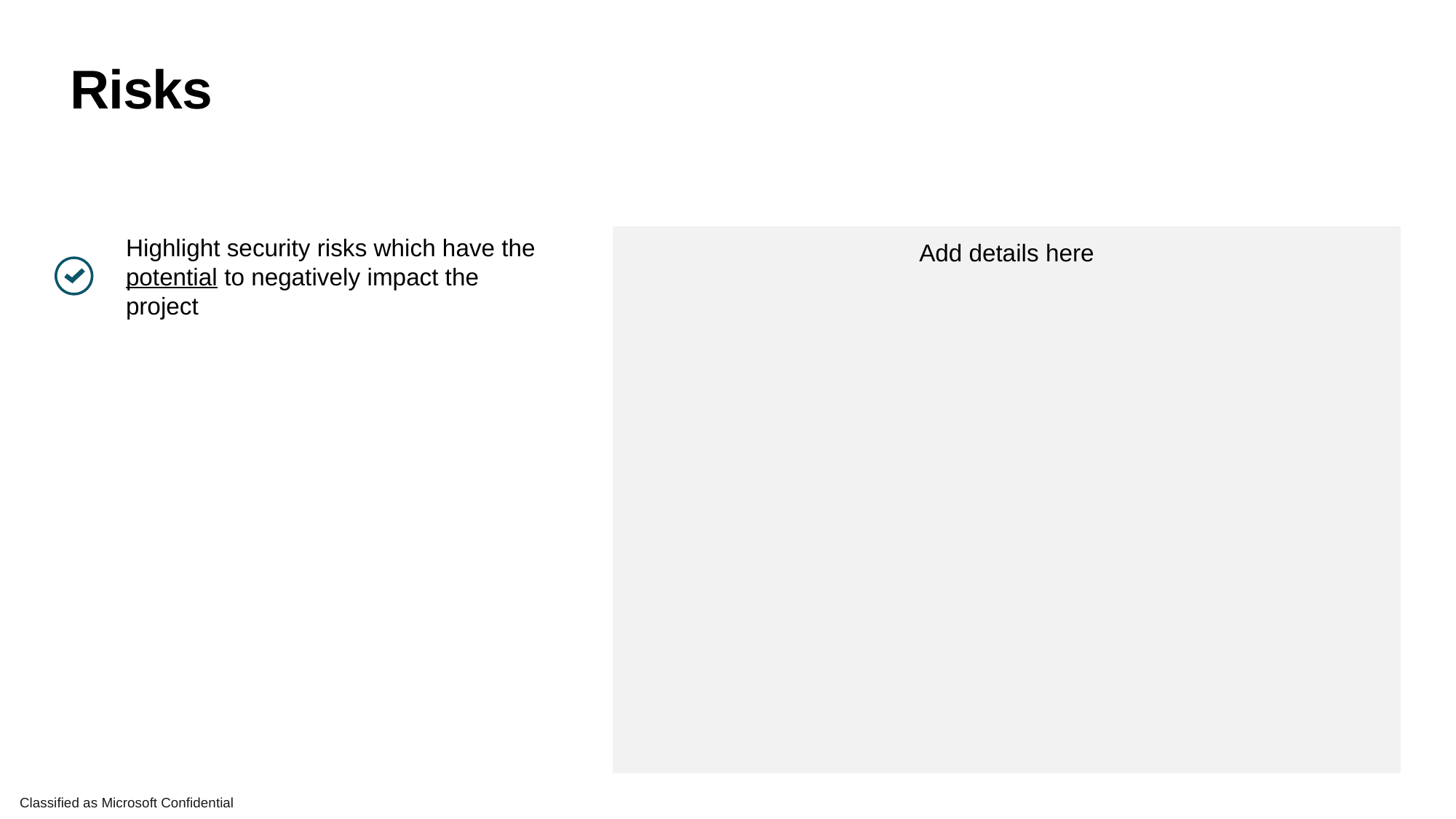

# Risks
Highlight security risks which have the potential to negatively impact the project

Add details here